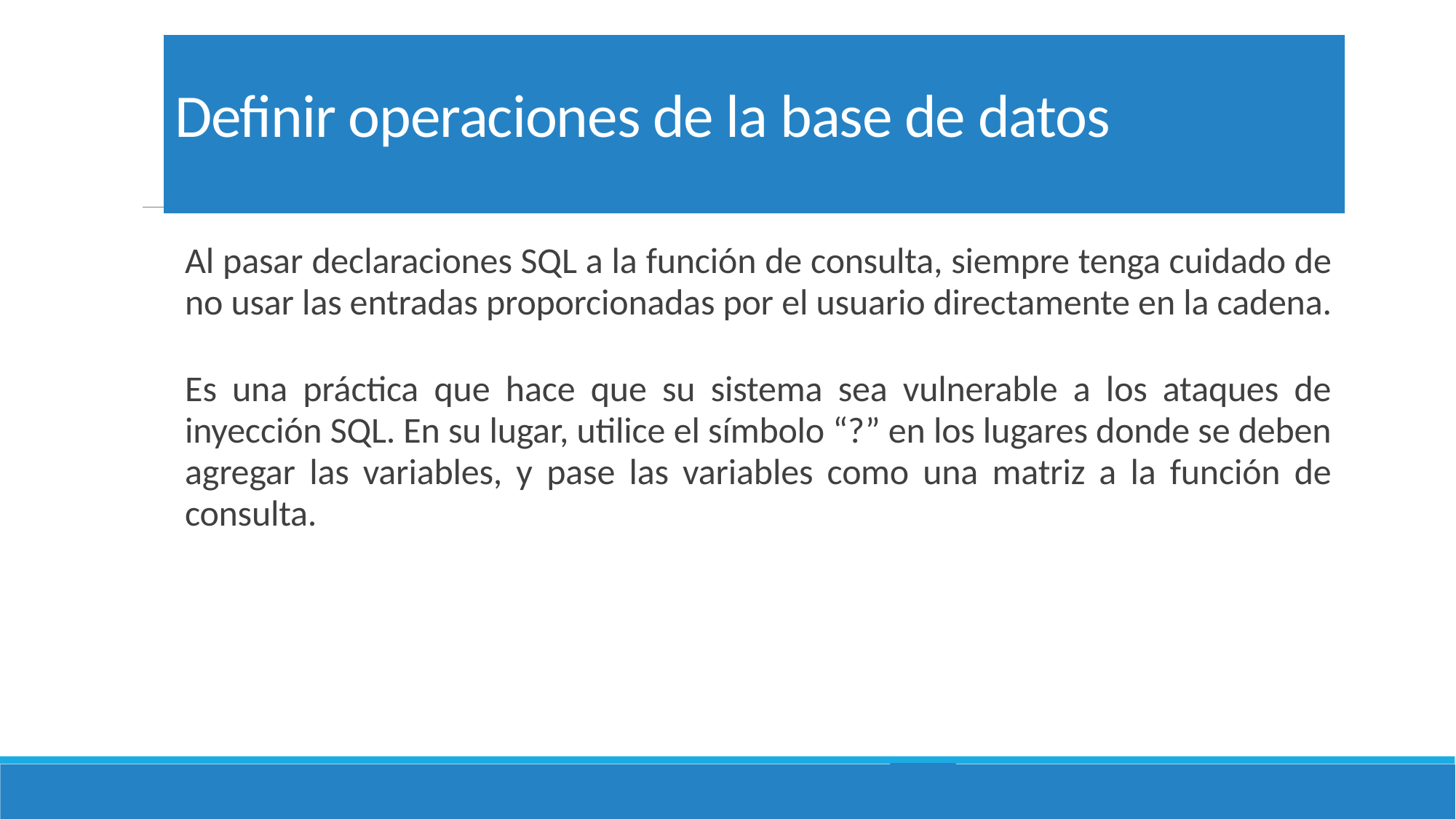

# Definir operaciones de la base de datos
Al pasar declaraciones SQL a la función de consulta, siempre tenga cuidado de no usar las entradas proporcionadas por el usuario directamente en la cadena.

Es una práctica que hace que su sistema sea vulnerable a los ataques de inyección SQL. En su lugar, utilice el símbolo “?” en los lugares donde se deben agregar las variables, y pase las variables como una matriz a la función de consulta.